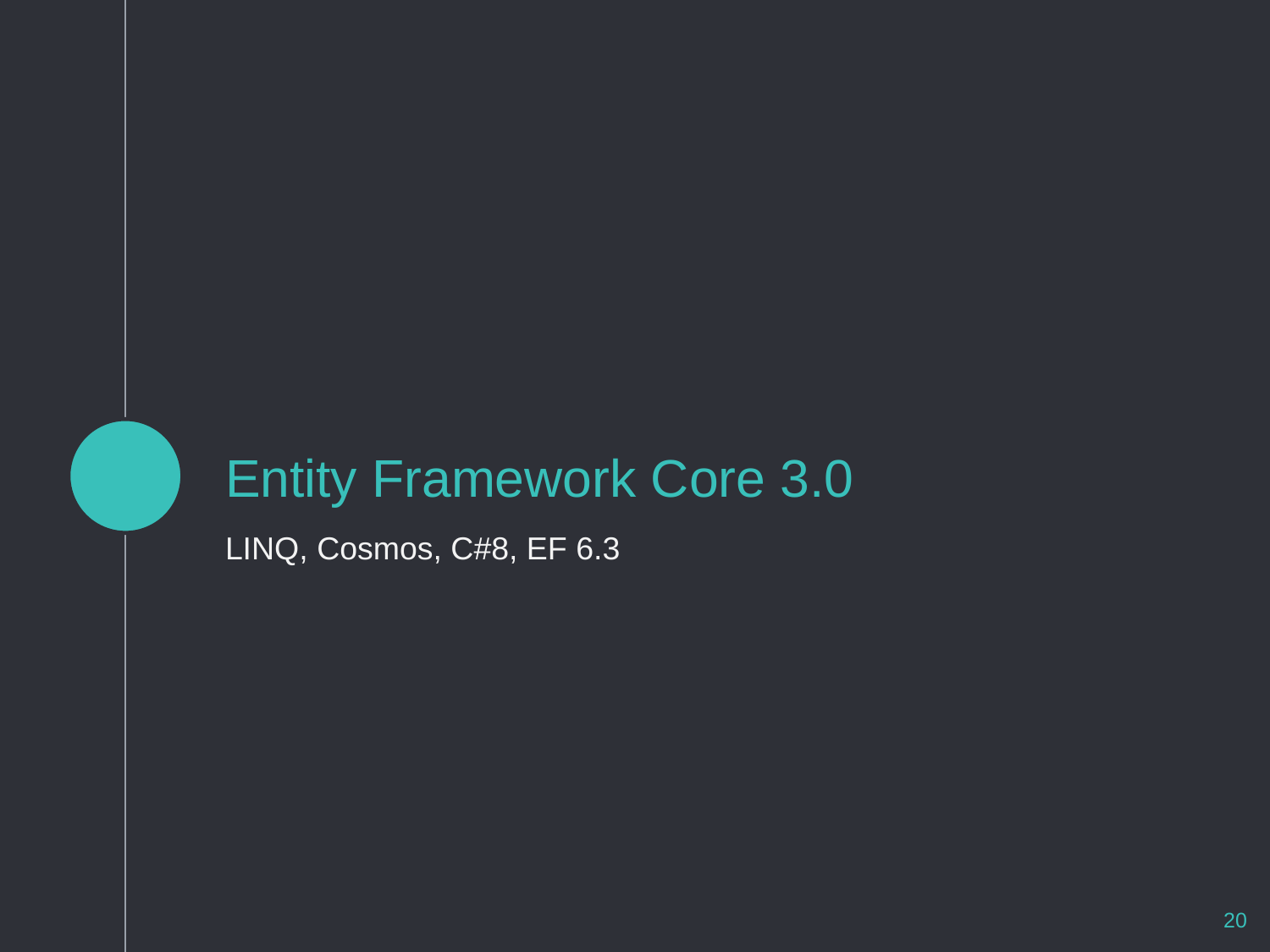

# Entity Framework Core 3.0
LINQ, Cosmos, C#8, EF 6.3
20